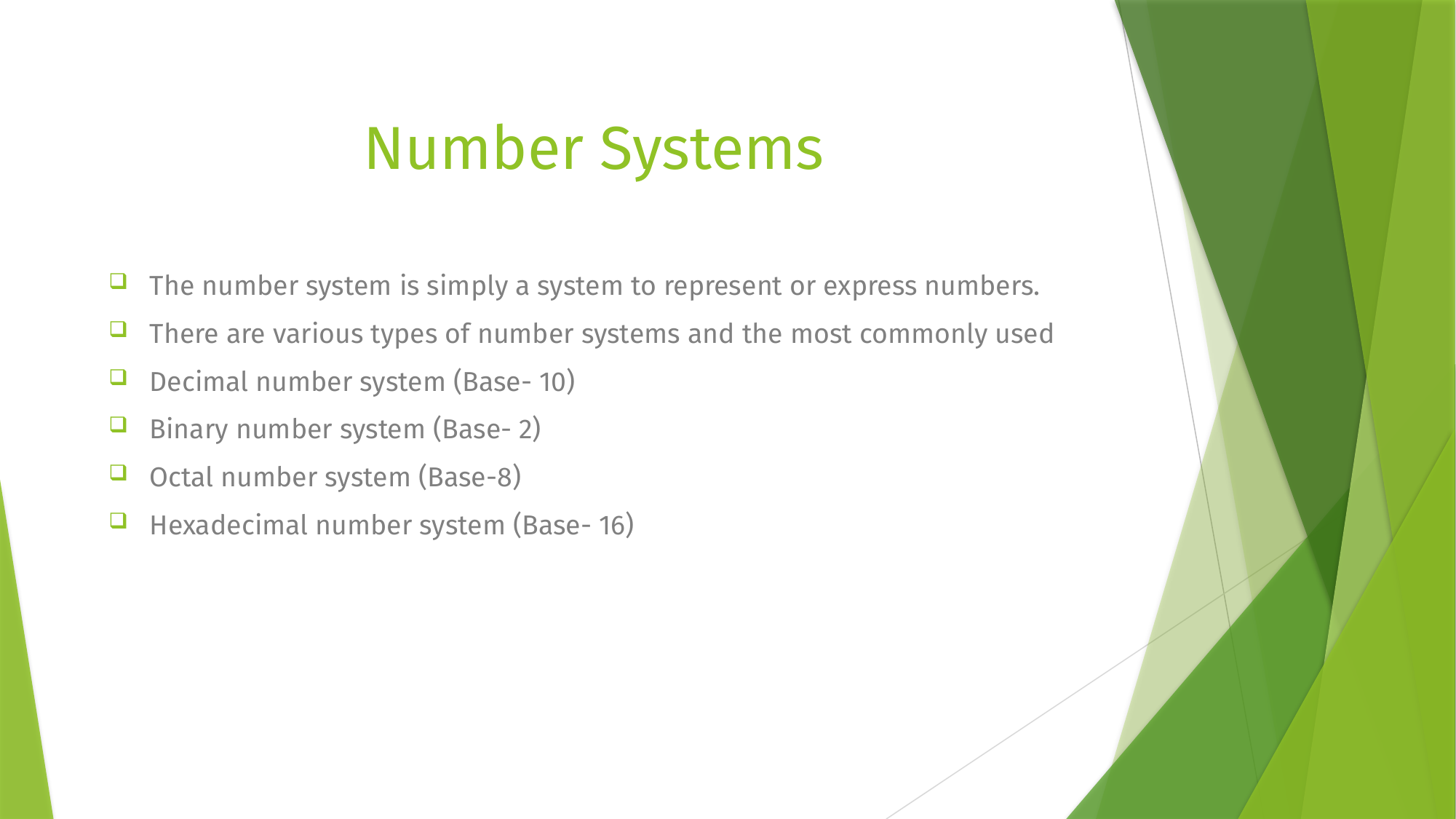

# Number Systems
The number system is simply a system to represent or express numbers.
There are various types of number systems and the most commonly used
Decimal number system (Base- 10)
Binary number system (Base- 2)
Octal number system (Base-8)
Hexadecimal number system (Base- 16)